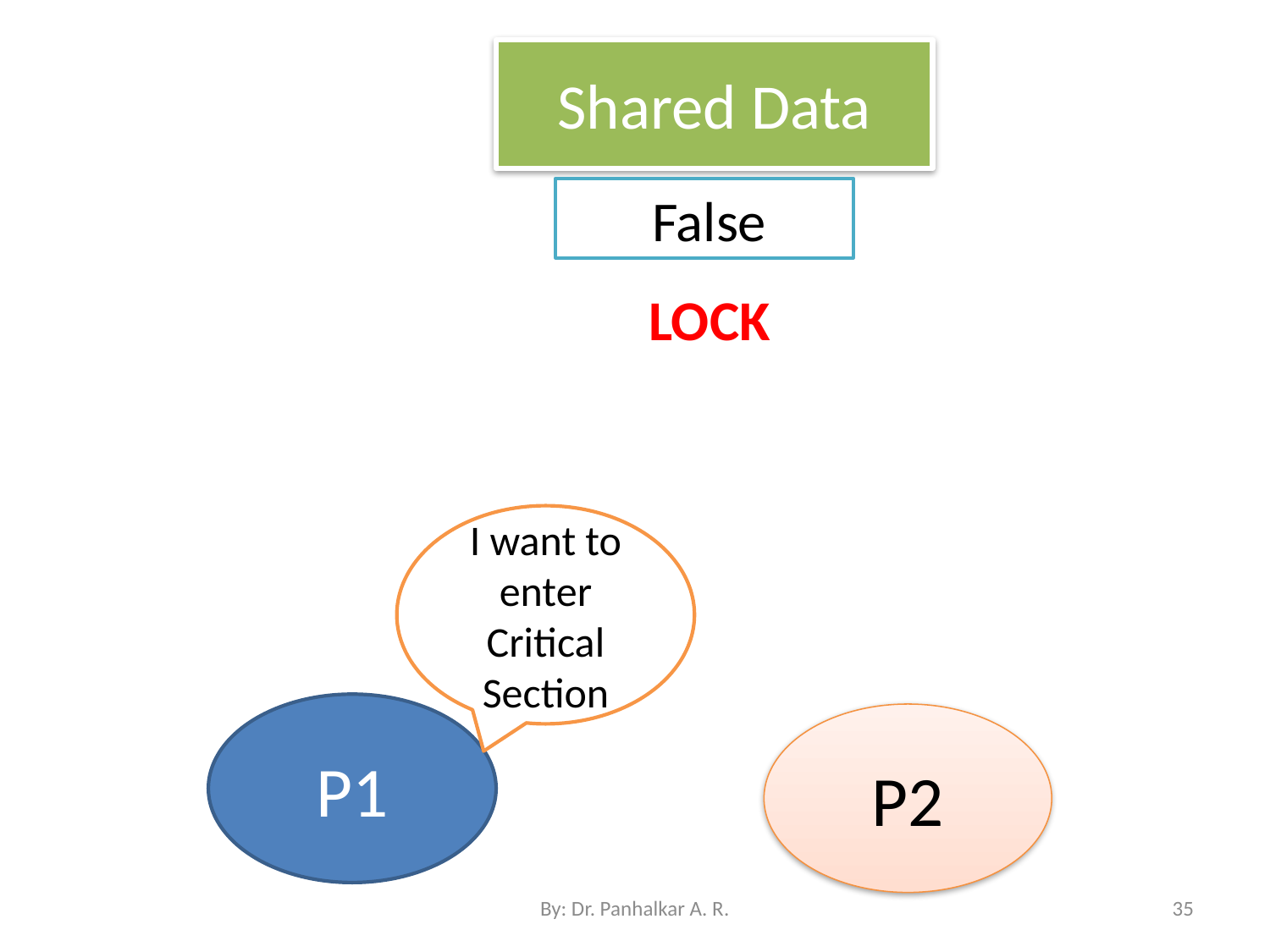

Shared Data

False
LOCK
I want to enter Critical Section
P1
P2
By: Dr. Panhalkar A. R.
35